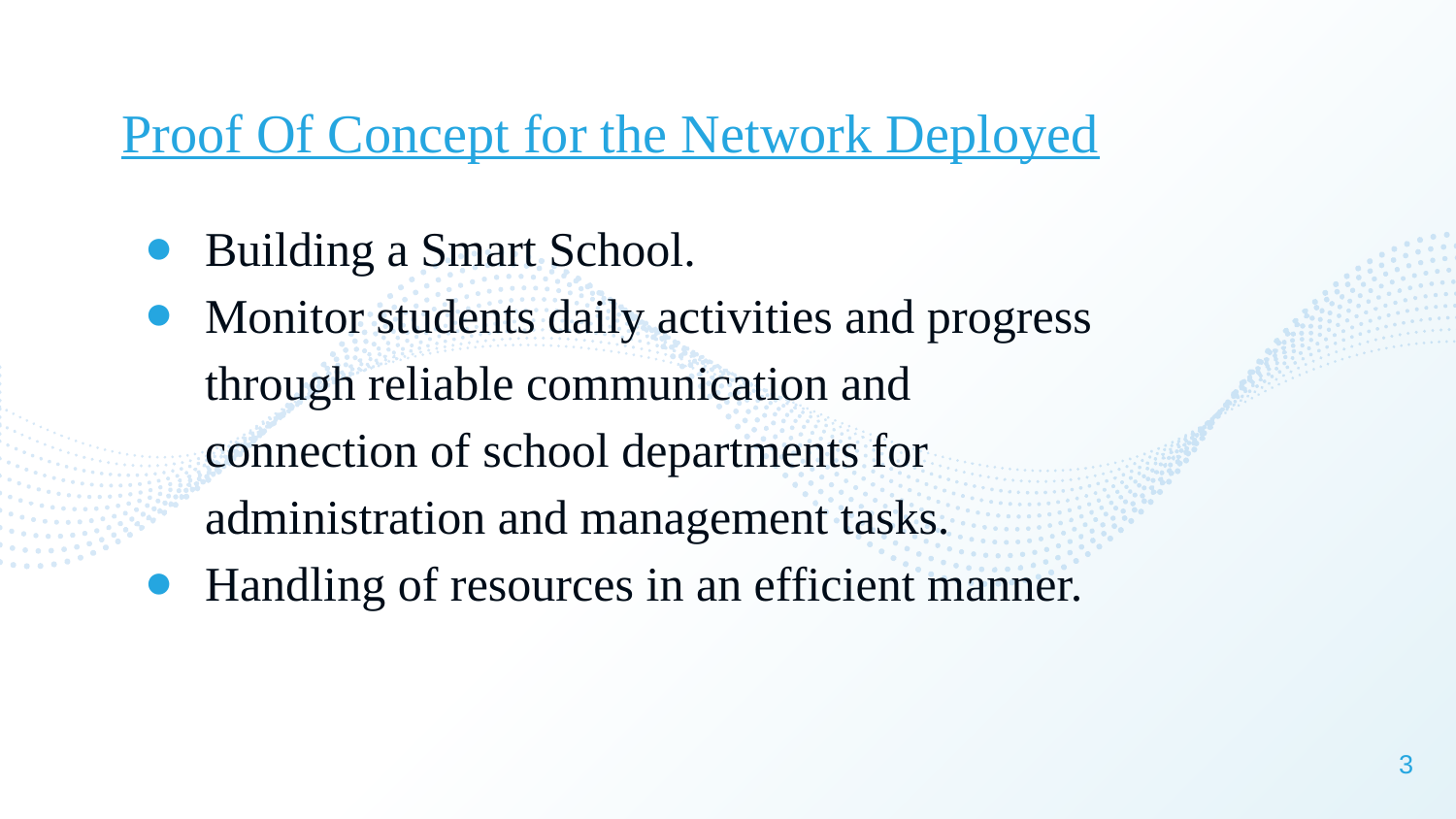

Proof Of Concept for the Network Deployed
Building a Smart School.
Monitor students daily activities and progress through reliable communication and connection of school departments for administration and management tasks.
Handling of resources in an efficient manner.

3